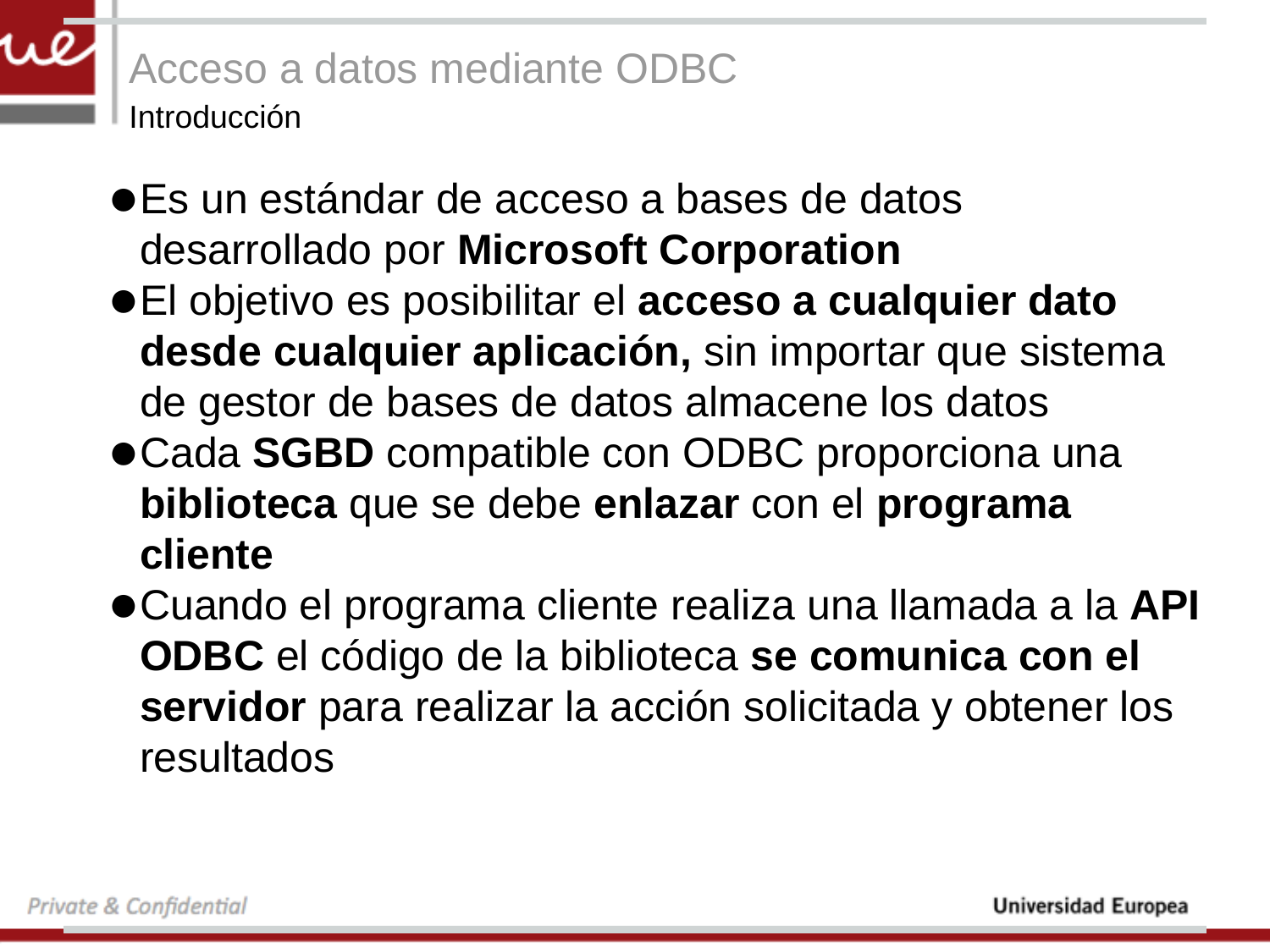

# Acceso a datos mediante ODBC
Introducción
Es un estándar de acceso a bases de datos desarrollado por Microsoft Corporation
El objetivo es posibilitar el acceso a cualquier dato desde cualquier aplicación, sin importar que sistema de gestor de bases de datos almacene los datos
Cada SGBD compatible con ODBC proporciona una biblioteca que se debe enlazar con el programa cliente
Cuando el programa cliente realiza una llamada a la API ODBC el código de la biblioteca se comunica con el servidor para realizar la acción solicitada y obtener los resultados